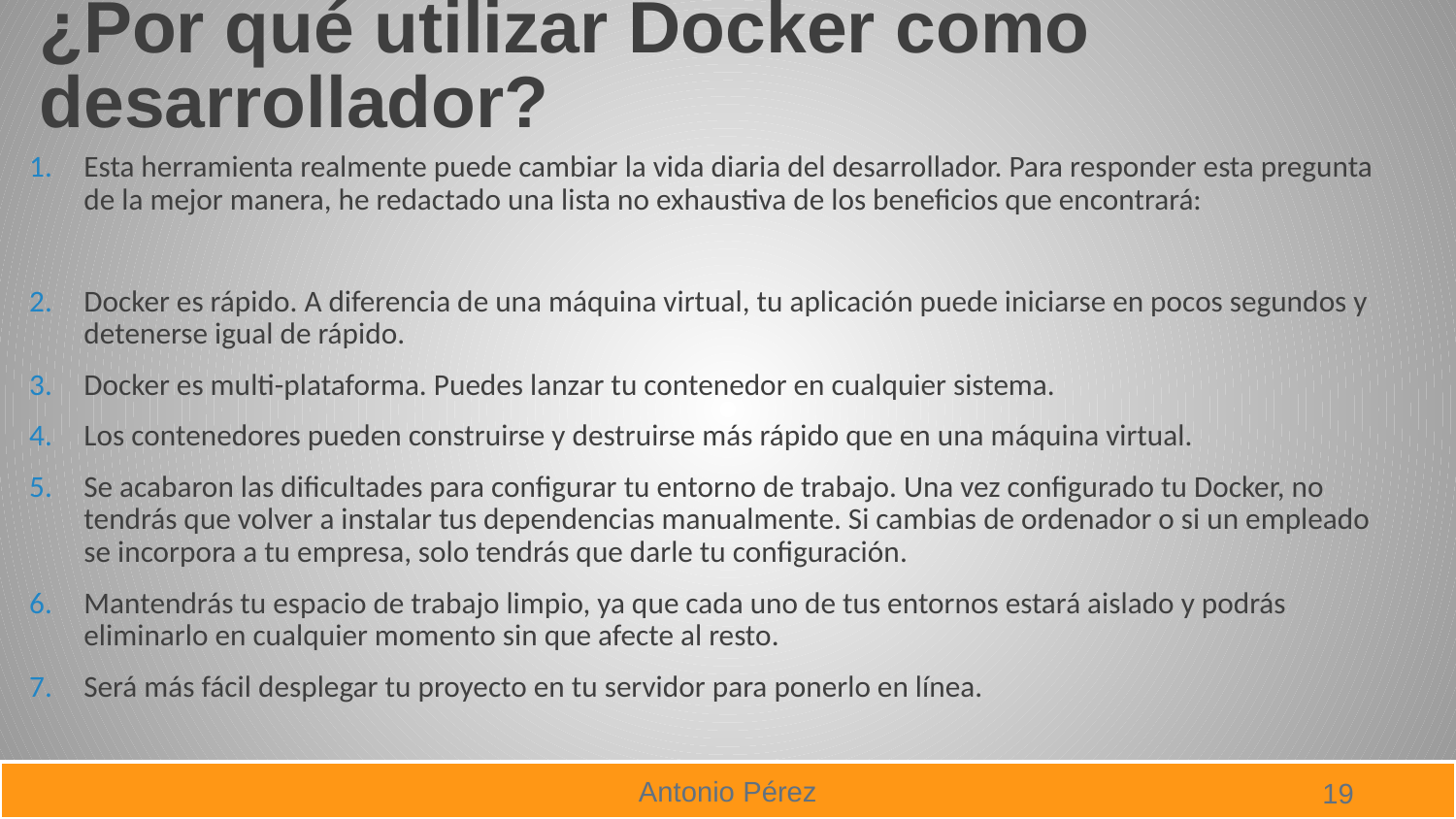

# ¿Por qué utilizar Docker como desarrollador?
Esta herramienta realmente puede cambiar la vida diaria del desarrollador. Para responder esta pregunta de la mejor manera, he redactado una lista no exhaustiva de los beneficios que encontrará:

Docker es rápido. A diferencia de una máquina virtual, tu aplicación puede iniciarse en pocos segundos y detenerse igual de rápido.
Docker es multi-plataforma. Puedes lanzar tu contenedor en cualquier sistema.
Los contenedores pueden construirse y destruirse más rápido que en una máquina virtual.
Se acabaron las dificultades para configurar tu entorno de trabajo. Una vez configurado tu Docker, no tendrás que volver a instalar tus dependencias manualmente. Si cambias de ordenador o si un empleado se incorpora a tu empresa, solo tendrás que darle tu configuración.
Mantendrás tu espacio de trabajo limpio, ya que cada uno de tus entornos estará aislado y podrás eliminarlo en cualquier momento sin que afecte al resto.
Será más fácil desplegar tu proyecto en tu servidor para ponerlo en línea.